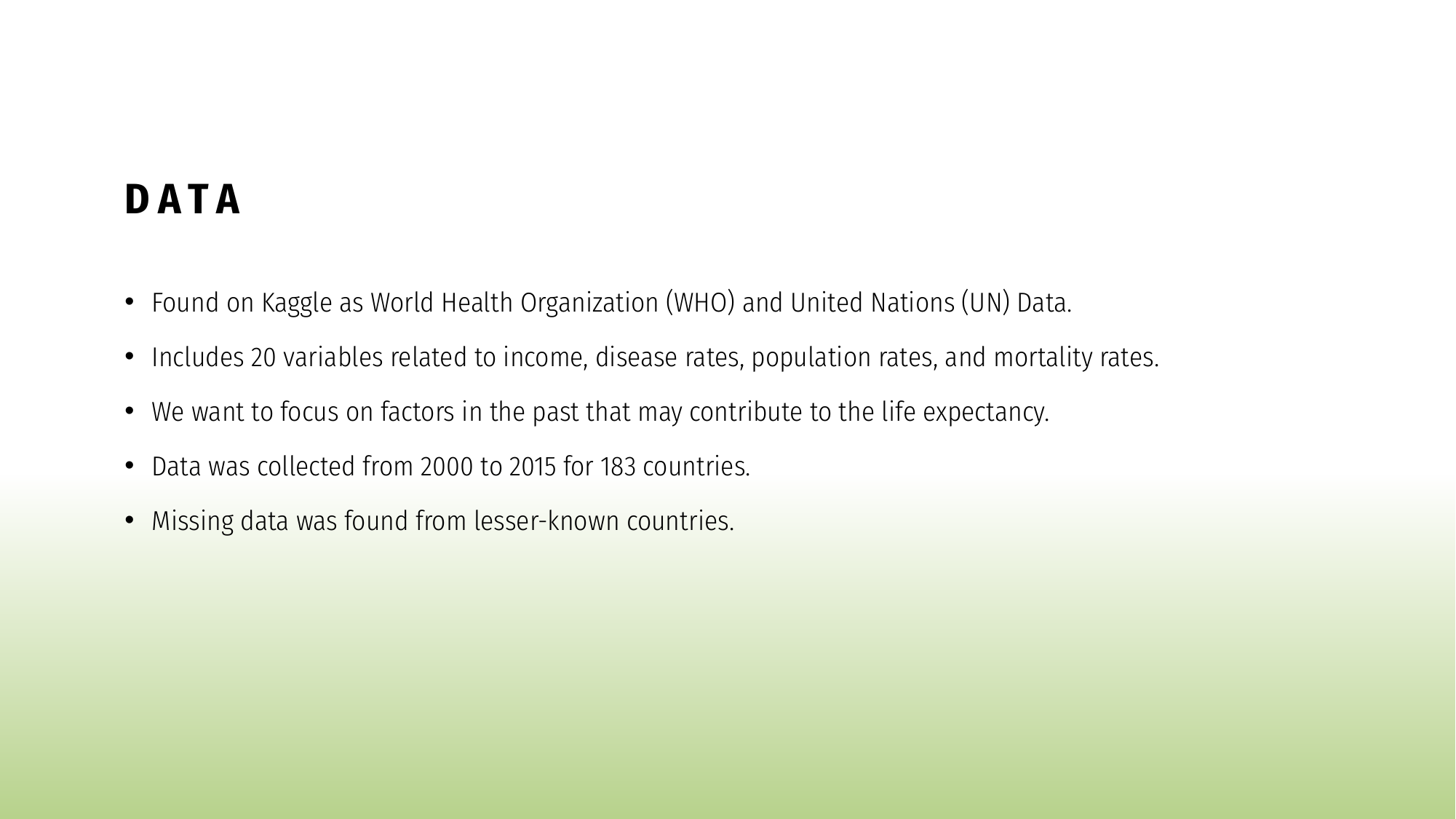

# Data
Found on Kaggle as World Health Organization (WHO) and United Nations (UN) Data.
Includes 20 variables related to income, disease rates, population rates, and mortality rates.
We want to focus on factors in the past that may contribute to the life expectancy.
Data was collected from 2000 to 2015 for 183 countries.
Missing data was found from lesser-known countries.